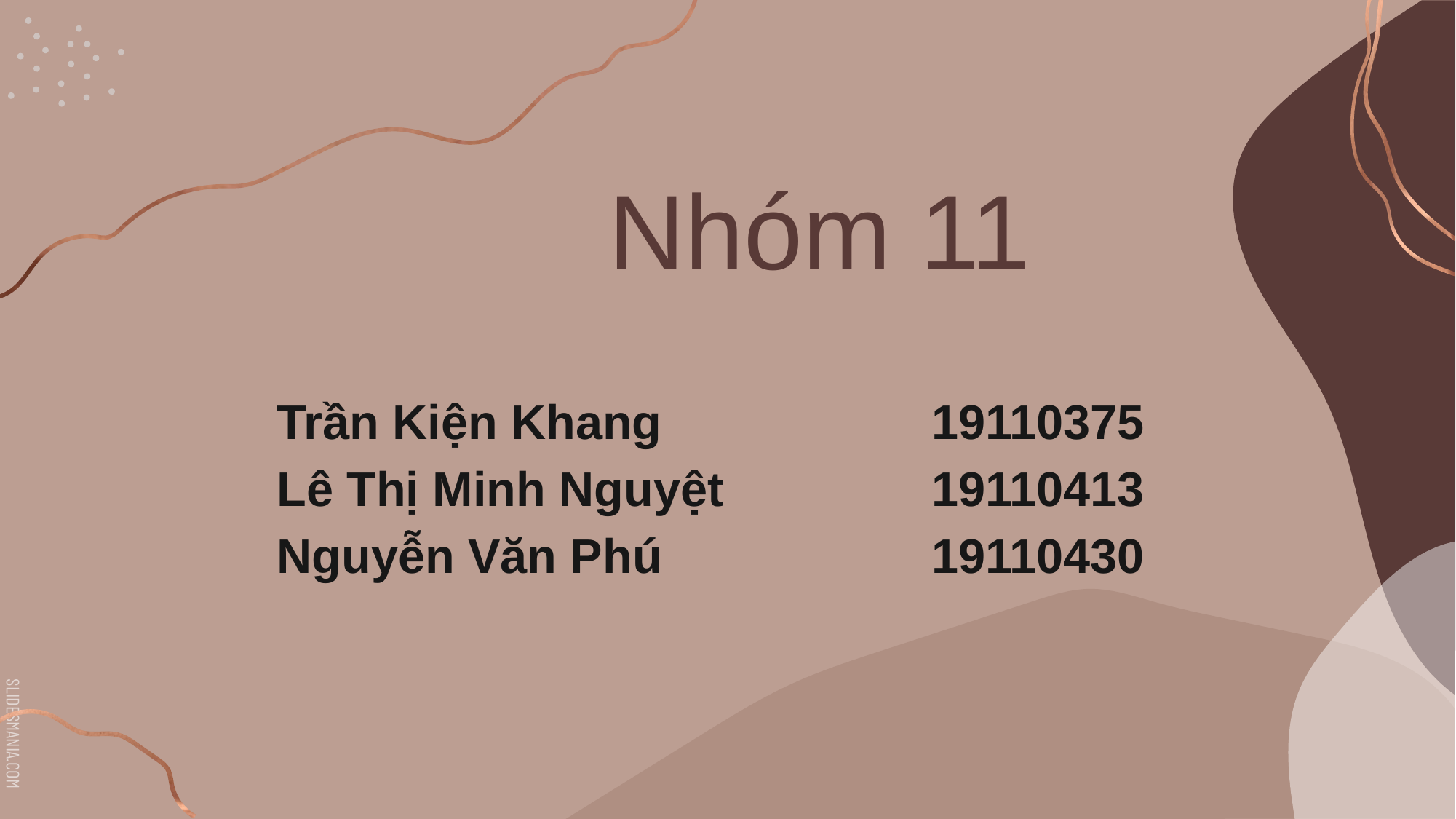

# Nhóm 11
Trần Kiện Khang			19110375
Lê Thị Minh Nguyệt		19110413
Nguyễn Văn Phú			19110430